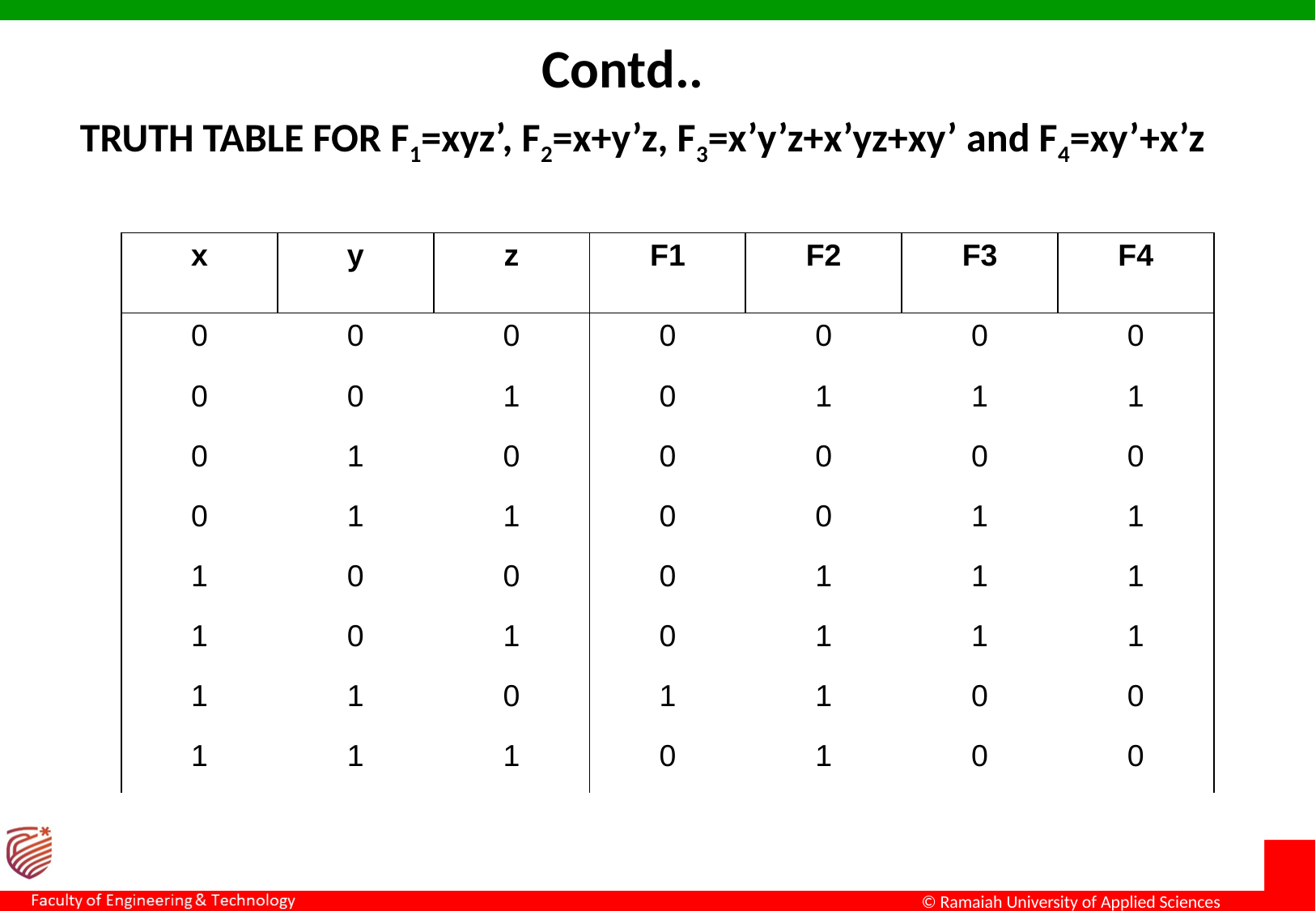

Contd..
TRUTH TABLE FOR F1=xyz’, F2=x+y’z, F3=x’y’z+x’yz+xy’ and F4=xy’+x’z
| x | y | z | F1 | F2 | F3 | F4 |
| --- | --- | --- | --- | --- | --- | --- |
| 0 | 0 | 0 | 0 | 0 | 0 | 0 |
| 0 | 0 | 1 | 0 | 1 | 1 | 1 |
| 0 | 1 | 0 | 0 | 0 | 0 | 0 |
| 0 | 1 | 1 | 0 | 0 | 1 | 1 |
| 1 | 0 | 0 | 0 | 1 | 1 | 1 |
| 1 | 0 | 1 | 0 | 1 | 1 | 1 |
| 1 | 1 | 0 | 1 | 1 | 0 | 0 |
| 1 | 1 | 1 | 0 | 1 | 0 | 0 |